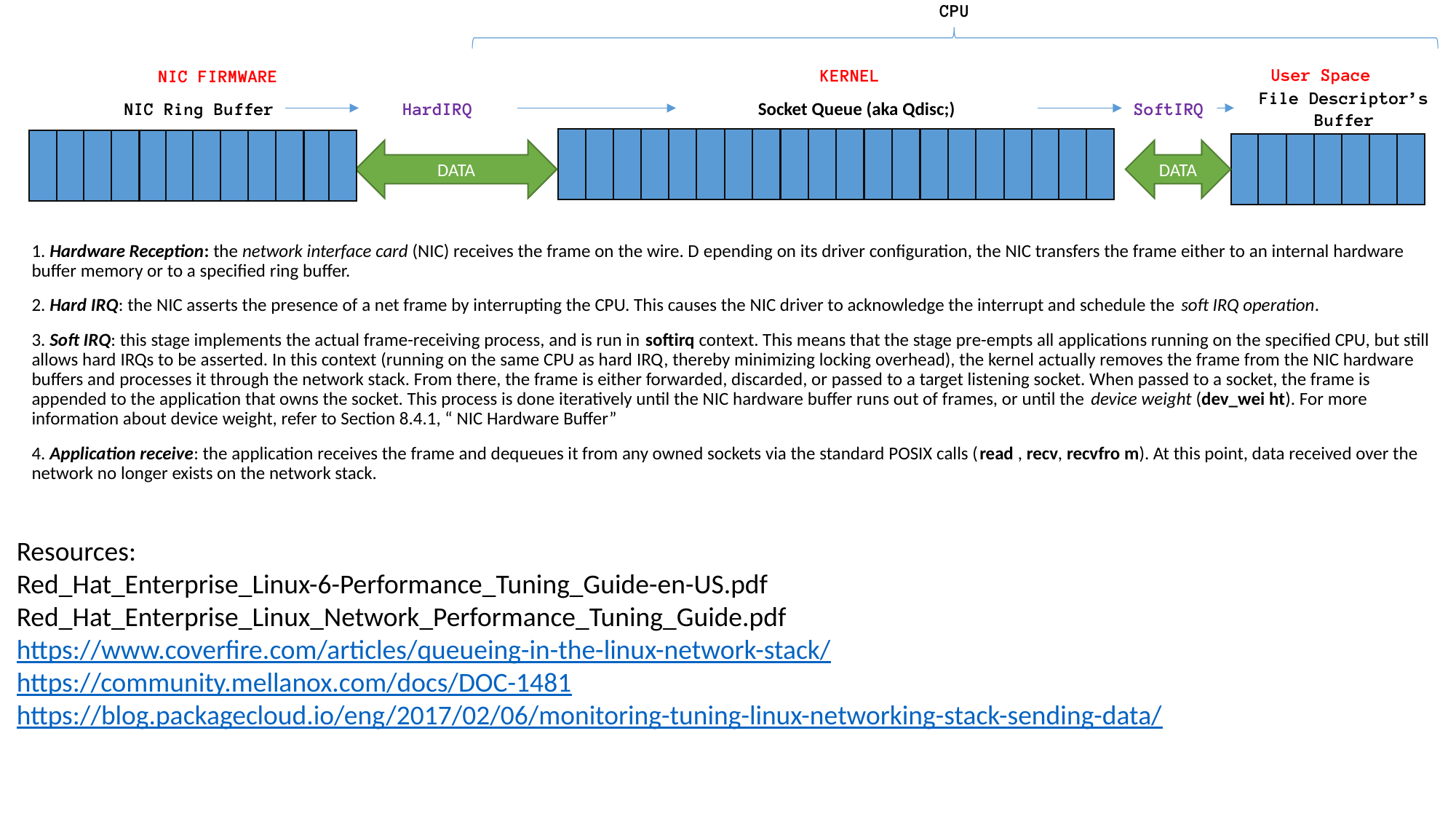

CPU
User Space
KERNEL
NIC FIRMWARE
File Descriptor’s Buffer
Socket Queue (aka Qdisc;)
SoftIRQ
NIC Ring Buffer
HardIRQ

DATA
DATA
1. Hardware Reception: the network interface card (NIC) receives the frame on the wire. D epending on its driver configuration, the NIC transfers the frame either to an internal hardware buffer memory or to a specified ring buffer.
2. Hard IRQ: the NIC asserts the presence of a net frame by interrupting the CPU. This causes the NIC driver to acknowledge the interrupt and schedule the soft IRQ operation.
3. Soft IRQ: this stage implements the actual frame-receiving process, and is run in softirq context. This means that the stage pre-empts all applications running on the specified CPU, but still allows hard IRQs to be asserted. In this context (running on the same CPU as hard IRQ, thereby minimizing locking overhead), the kernel actually removes the frame from the NIC hardware buffers and processes it through the network stack. From there, the frame is either forwarded, discarded, or passed to a target listening socket. When passed to a socket, the frame is appended to the application that owns the socket. This process is done iteratively until the NIC hardware buffer runs out of frames, or until the device weight (dev_wei ht). For more information about device weight, refer to Section 8.4.1, “ NIC Hardware Buffer”
4. Application receive: the application receives the frame and dequeues it from any owned sockets via the standard POSIX calls (read , recv, recvfro m). At this point, data received over the network no longer exists on the network stack.
Resources:
Red_Hat_Enterprise_Linux-6-Performance_Tuning_Guide-en-US.pdf
Red_Hat_Enterprise_Linux_Network_Performance_Tuning_Guide.pdf
https://www.coverfire.com/articles/queueing-in-the-linux-network-stack/
https://community.mellanox.com/docs/DOC-1481
https://blog.packagecloud.io/eng/2017/02/06/monitoring-tuning-linux-networking-stack-sending-data/